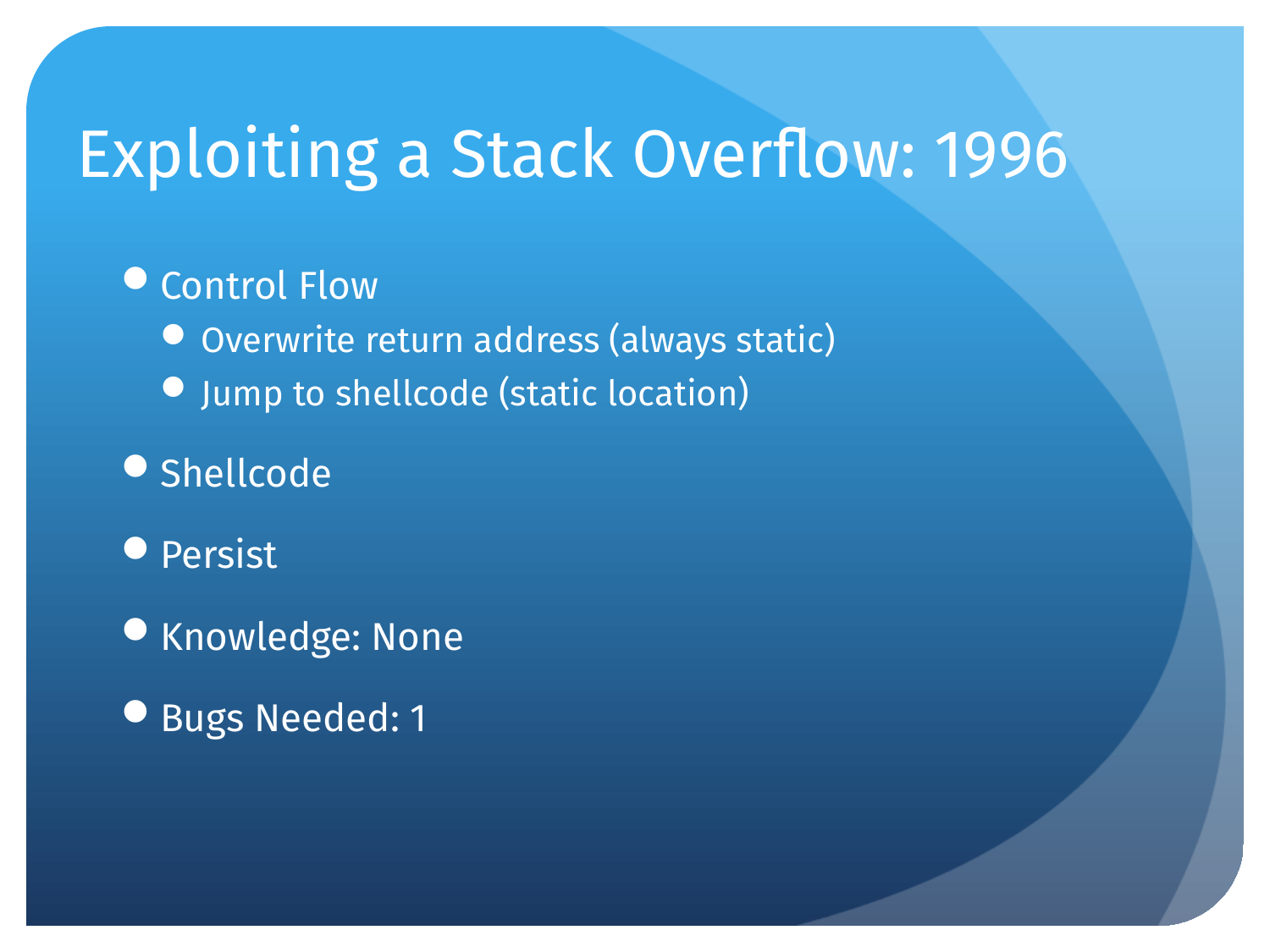

# Exploiting a Stack Overflow: 1996
Control Flow
Overwrite return address (always static)
Jump to shellcode (static location)
Shellcode
Persist
Knowledge: None
Bugs Needed: 1